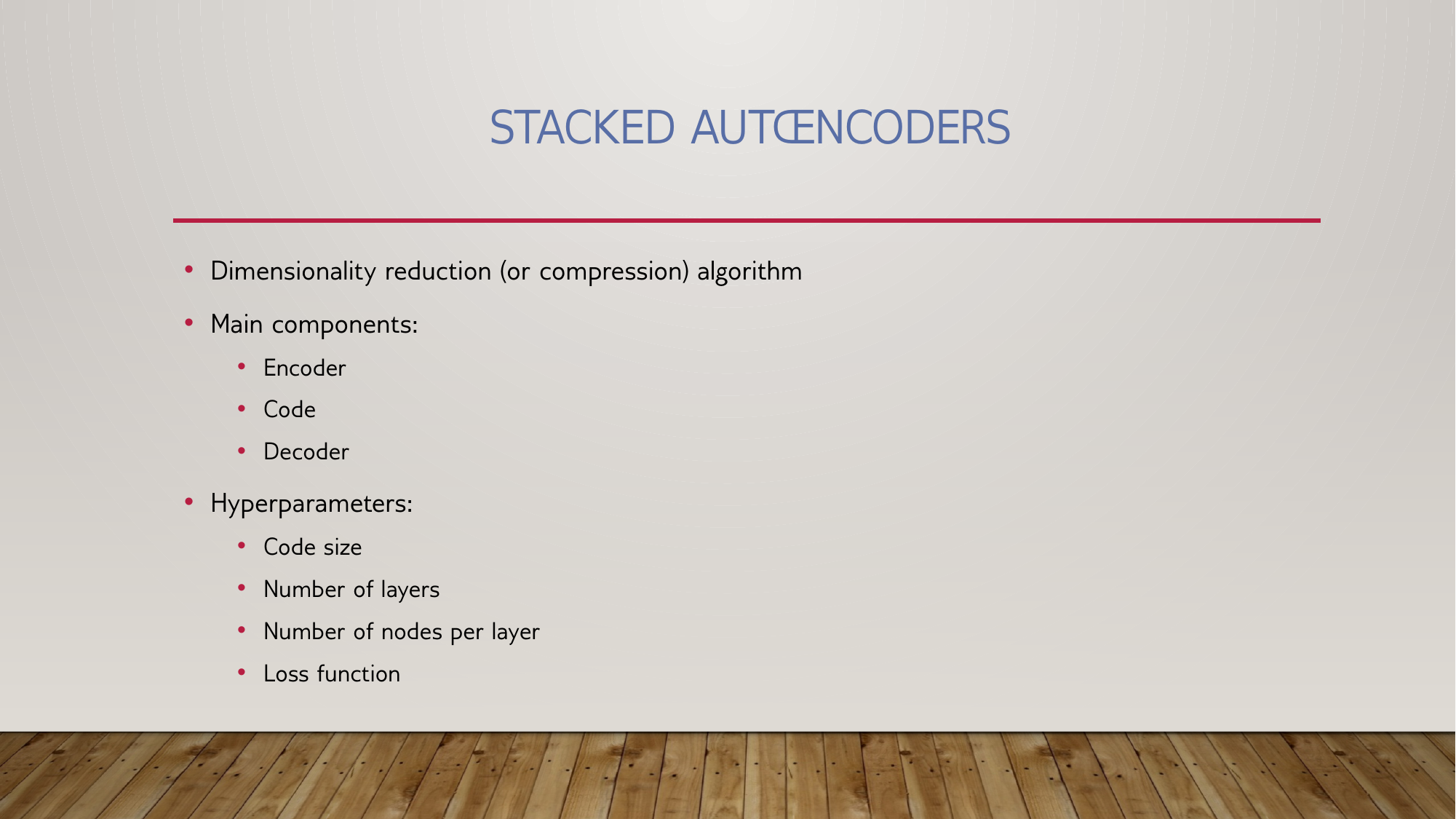

# Stacked Autoencoders
Dimensionality reduction (or compression) algorithm
Main components:
Encoder
Code
Decoder
Hyperparameters:
Code size
Number of layers
Number of nodes per layer
Loss function